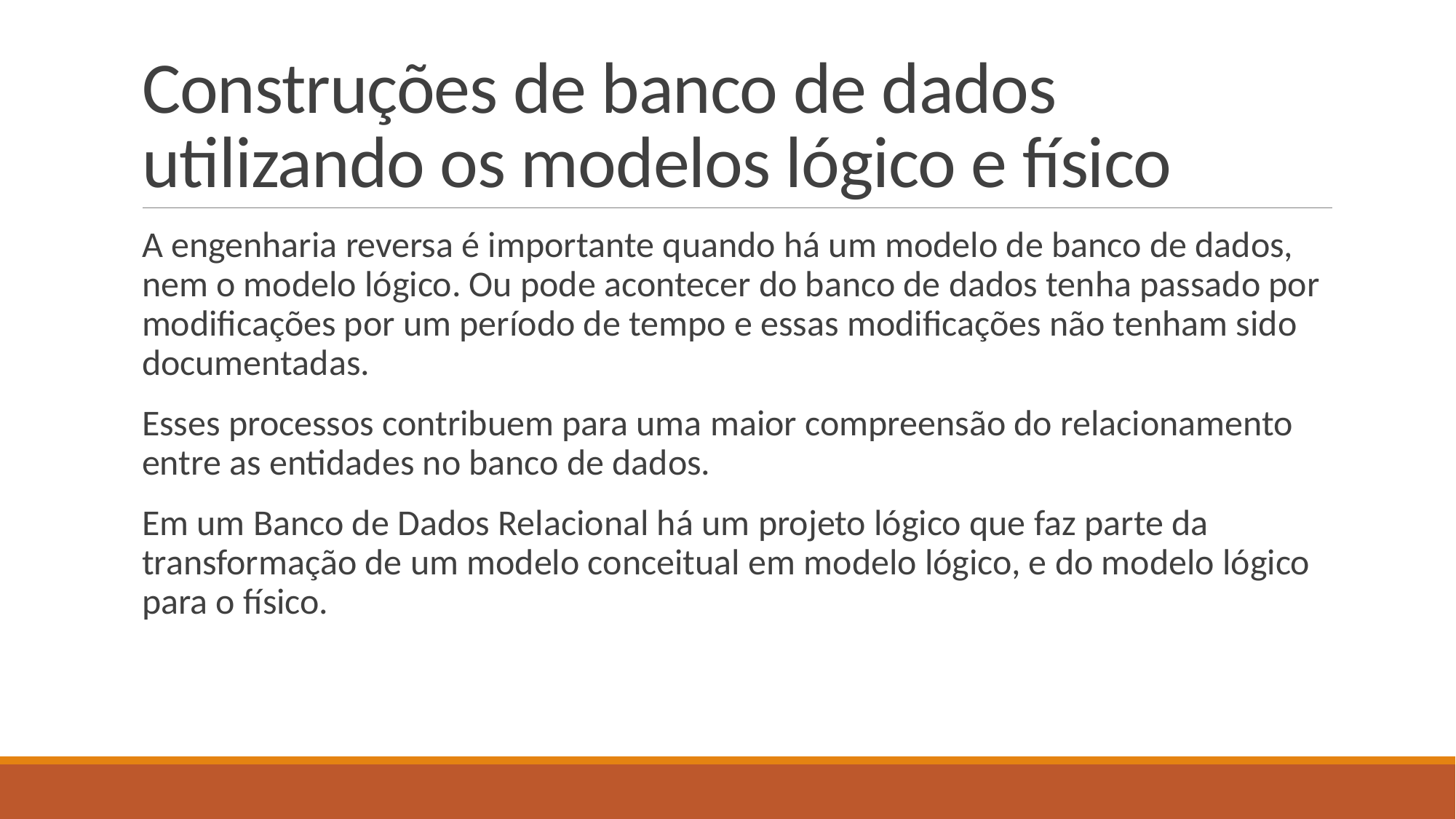

# Construções de banco de dados utilizando os modelos lógico e físico
A engenharia reversa é importante quando há um modelo de banco de dados, nem o modelo lógico. Ou pode acontecer do banco de dados tenha passado por modificações por um período de tempo e essas modificações não tenham sido documentadas.
Esses processos contribuem para uma maior compreensão do relacionamento entre as entidades no banco de dados.
Em um Banco de Dados Relacional há um projeto lógico que faz parte da transformação de um modelo conceitual em modelo lógico, e do modelo lógico para o físico.